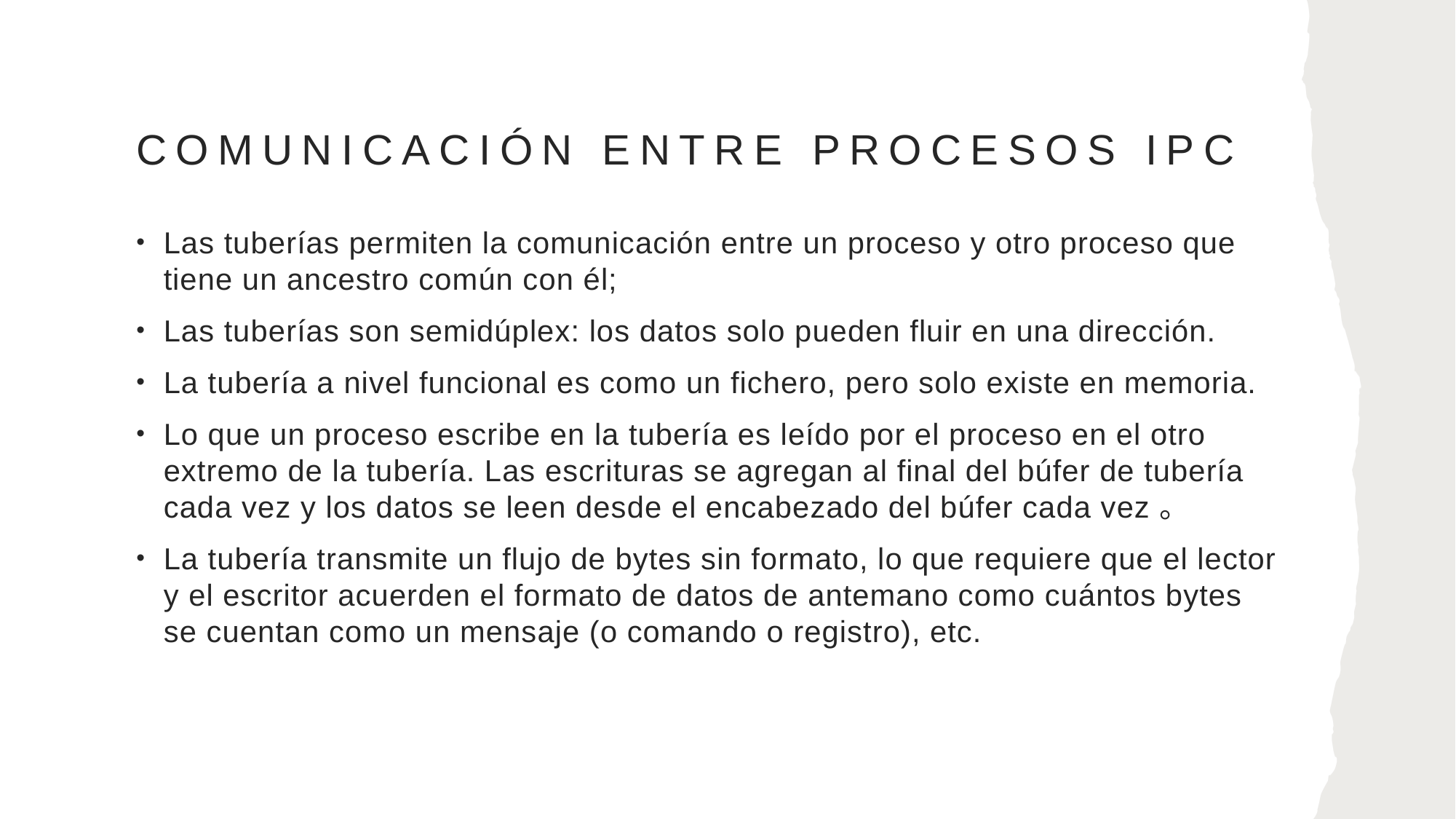

# Comunicación entre procesos IPC
Las tuberías permiten la comunicación entre un proceso y otro proceso que tiene un ancestro común con él;
Las tuberías son semidúplex: los datos solo pueden fluir en una dirección.
La tubería a nivel funcional es como un fichero, pero solo existe en memoria.
Lo que un proceso escribe en la tubería es leído por el proceso en el otro extremo de la tubería. Las escrituras se agregan al final del búfer de tubería cada vez y los datos se leen desde el encabezado del búfer cada vez。
La tubería transmite un flujo de bytes sin formato, lo que requiere que el lector y el escritor acuerden el formato de datos de antemano como cuántos bytes se cuentan como un mensaje (o comando o registro), etc.